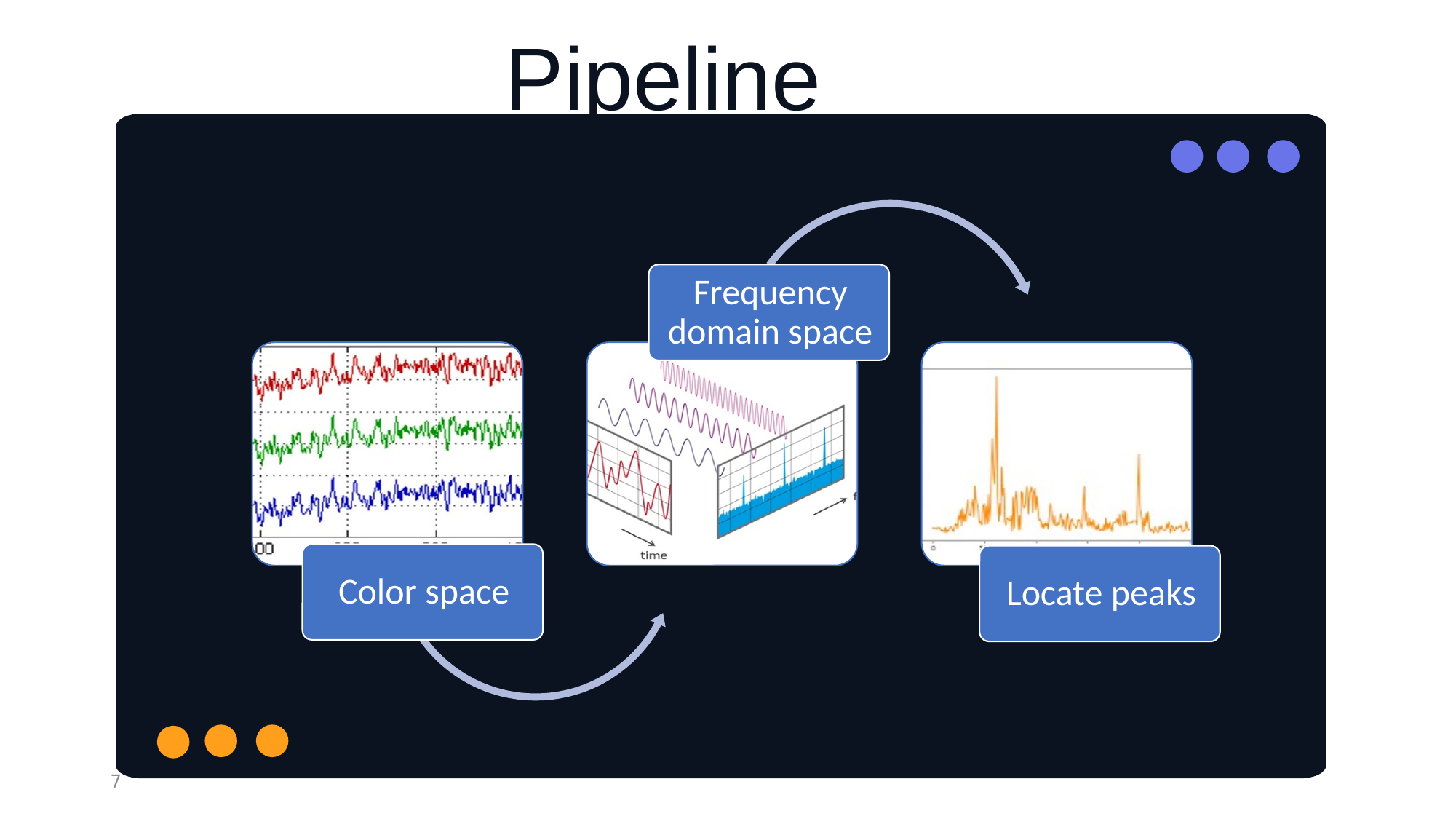

Pipeline

Color space

Frequency domain space

Locate peaks

7